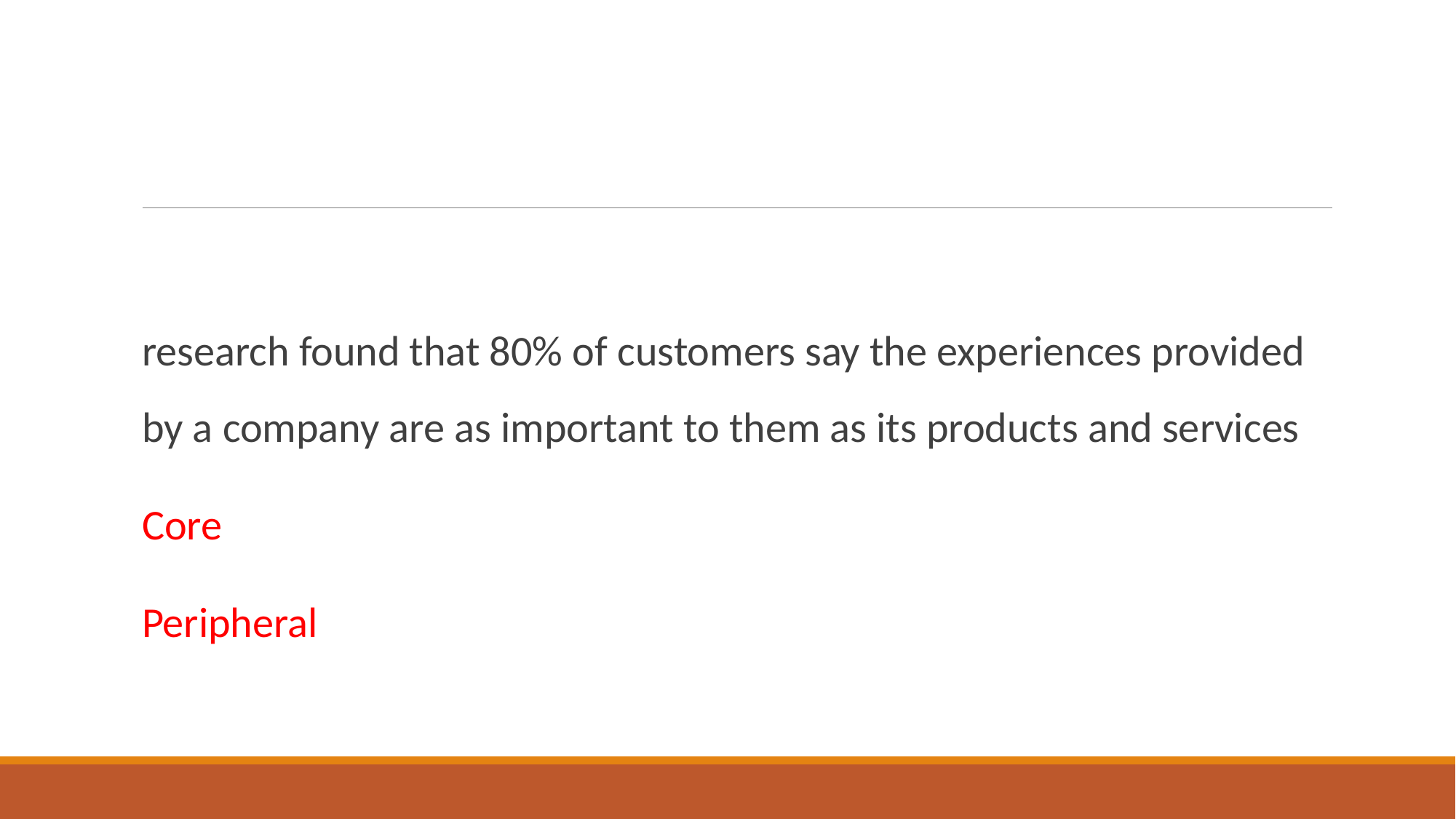

#

research found that 80% of customers say the experiences provided by a company are as important to them as its products and services
Core
Peripheral